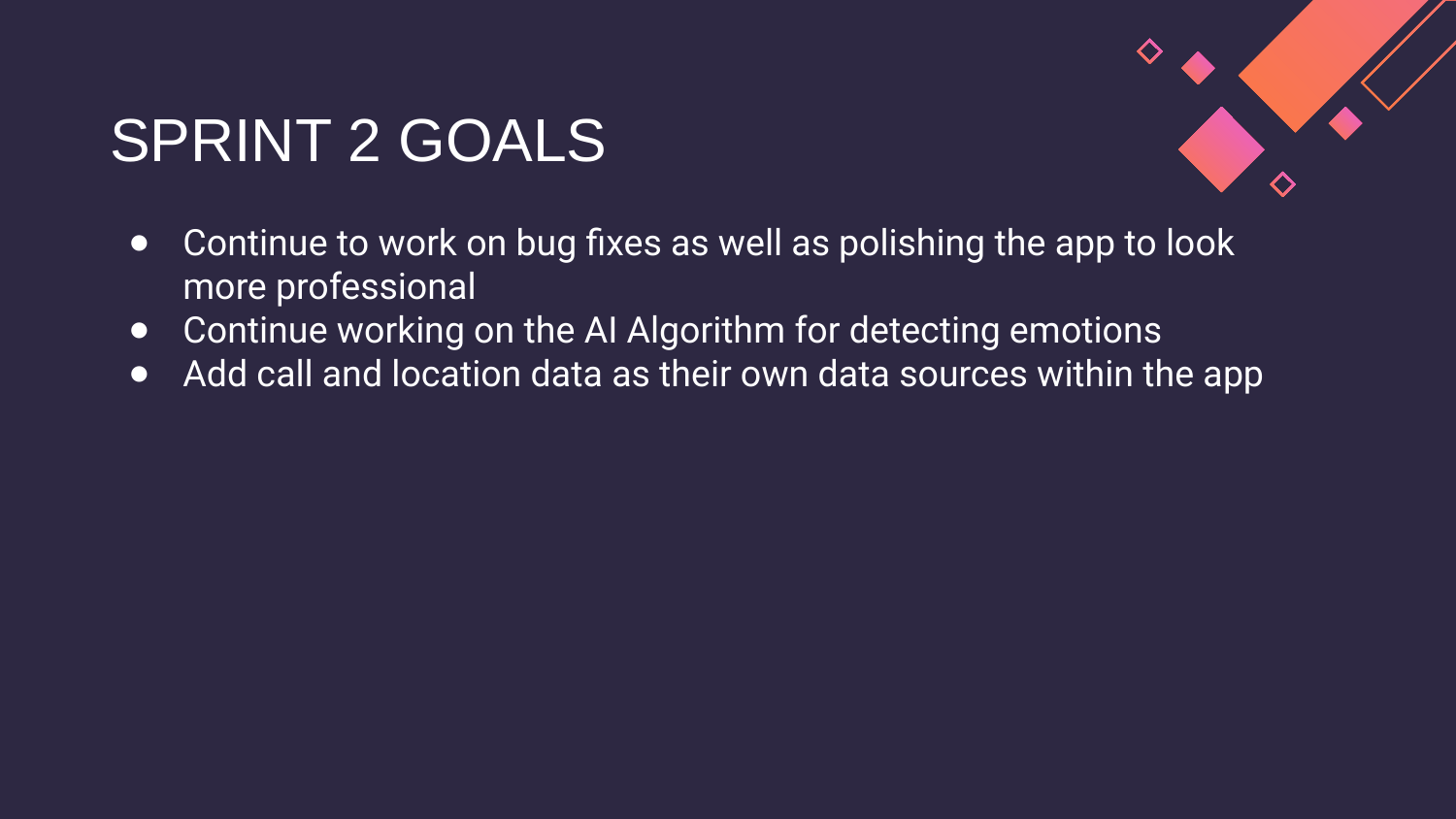

# SPRINT 2 GOALS
Continue to work on bug fixes as well as polishing the app to look more professional
Continue working on the AI Algorithm for detecting emotions
Add call and location data as their own data sources within the app